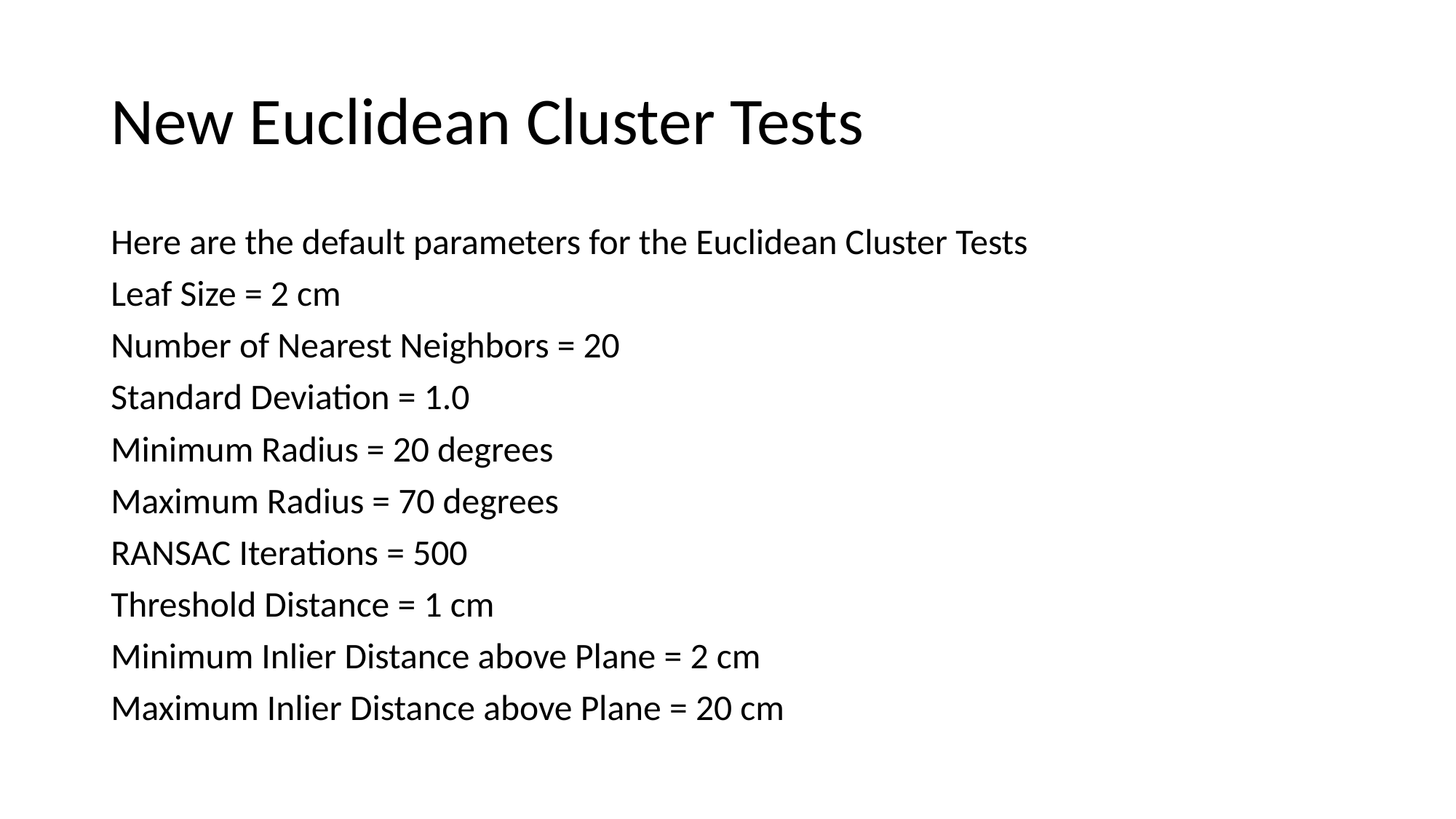

# New Euclidean Cluster Tests
Here are the default parameters for the Euclidean Cluster Tests
Leaf Size = 2 cm
Number of Nearest Neighbors = 20
Standard Deviation = 1.0
Minimum Radius = 20 degrees
Maximum Radius = 70 degrees
RANSAC Iterations = 500
Threshold Distance = 1 cm
Minimum Inlier Distance above Plane = 2 cm
Maximum Inlier Distance above Plane = 20 cm